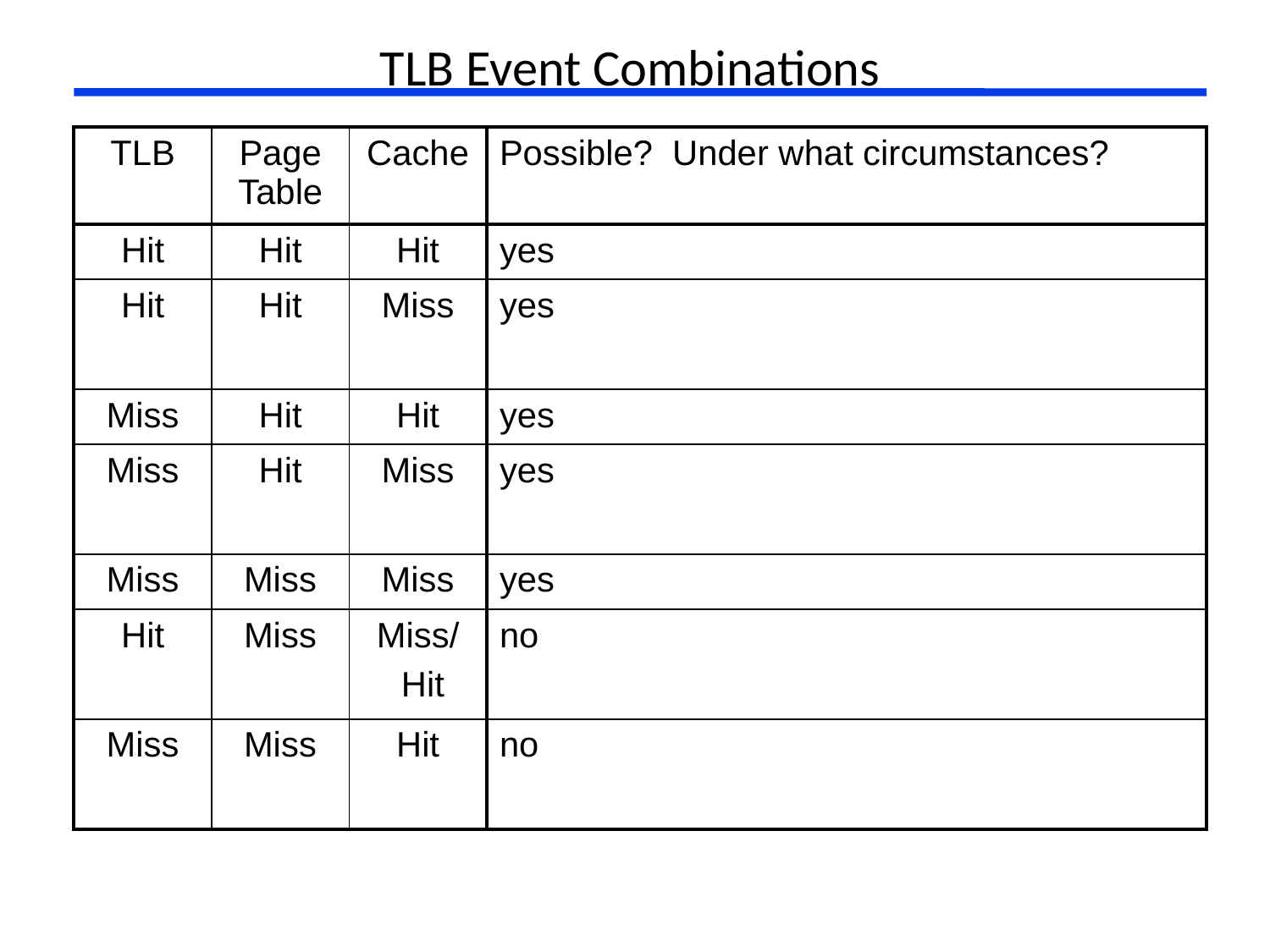

# TLB Event Combinations

| TLB | Page Table | Cache | Possible? Under what circumstances? |
| --- | --- | --- | --- |
| Hit | Hit | Hit | yes |
| Hit | Hit | Miss | yes |
| Miss | Hit | Hit | yes |
| Miss | Hit | Miss | yes |
| Miss | Miss | Miss | yes |
| Hit | Miss | Miss/ Hit | no |
| Miss | Miss | Hit | no |